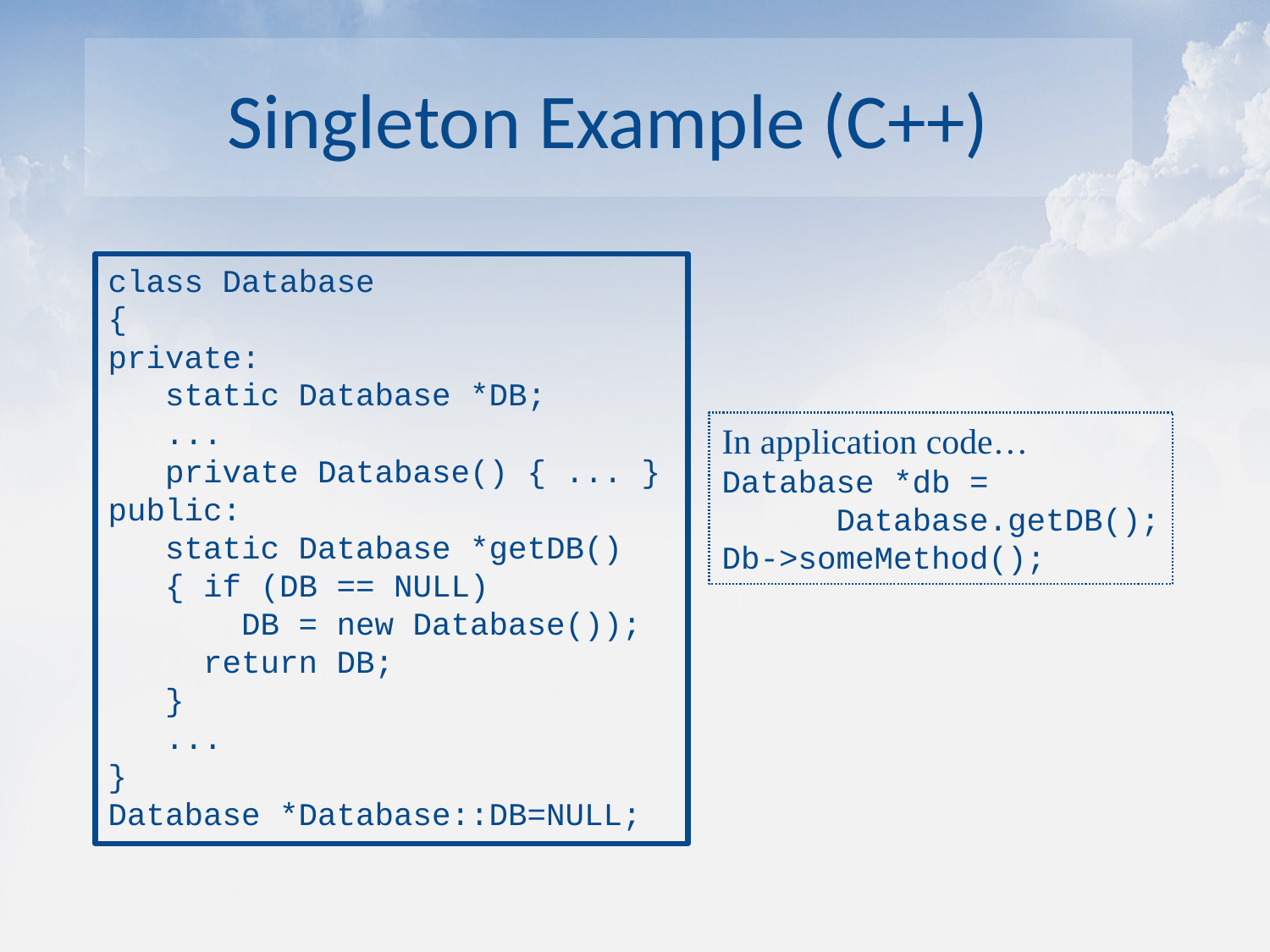

# Singleton Example (C++)
class Database
{
private:
   static Database *DB;
   ...
   private Database() { ... }
public:
   static Database *getDB()
   { if (DB == NULL)
       DB = new Database());
     return DB;
   }
   ...
}
Database *Database::DB=NULL;
In application code…
Database *db =
      Database.getDB();
Db->someMethod();